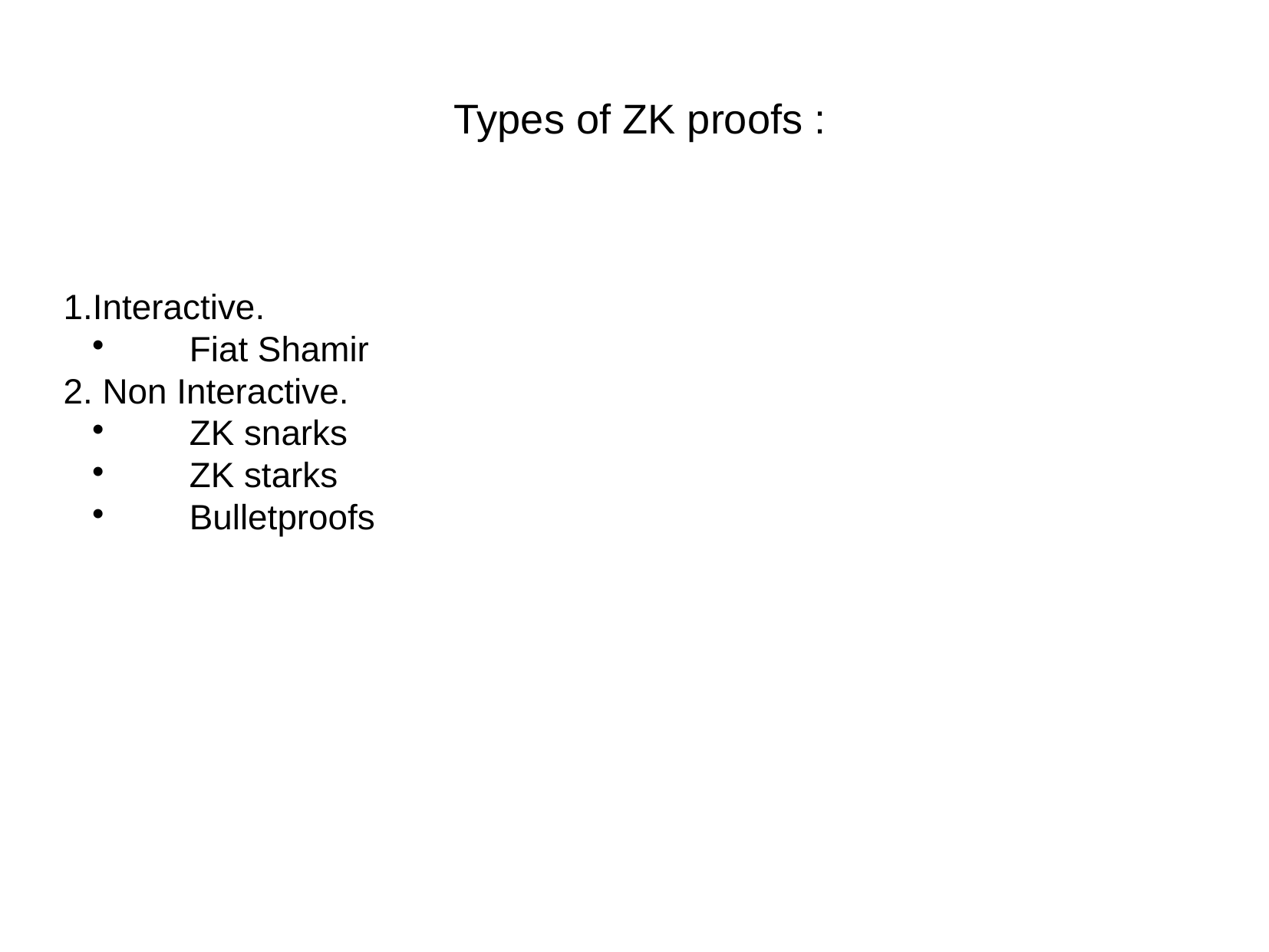

Types of ZK proofs :

1.Interactive.
       Fiat Shamir
2. Non Interactive.
       ZK snarks
       ZK starks
       Bulletproofs